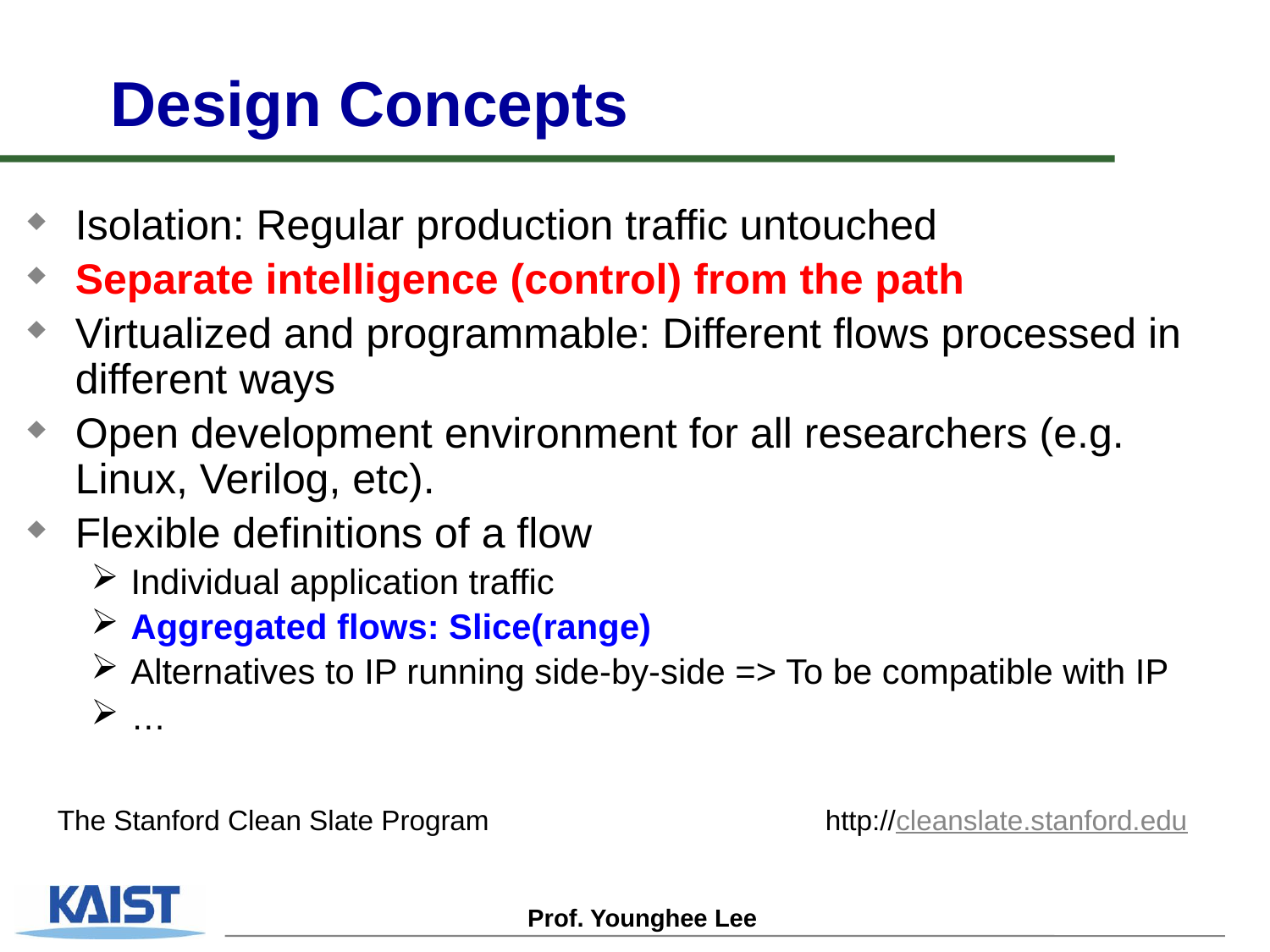

# Design Concepts
Isolation: Regular production traffic untouched
Separate intelligence (control) from the path
Virtualized and programmable: Different flows processed in different ways
Open development environment for all researchers (e.g. Linux, Verilog, etc).
Flexible definitions of a flow
Individual application traffic
Aggregated flows: Slice(range)
Alternatives to IP running side-by-side => To be compatible with IP
…

The Stanford Clean Slate Program 		                 http://cleanslate.stanford.edu